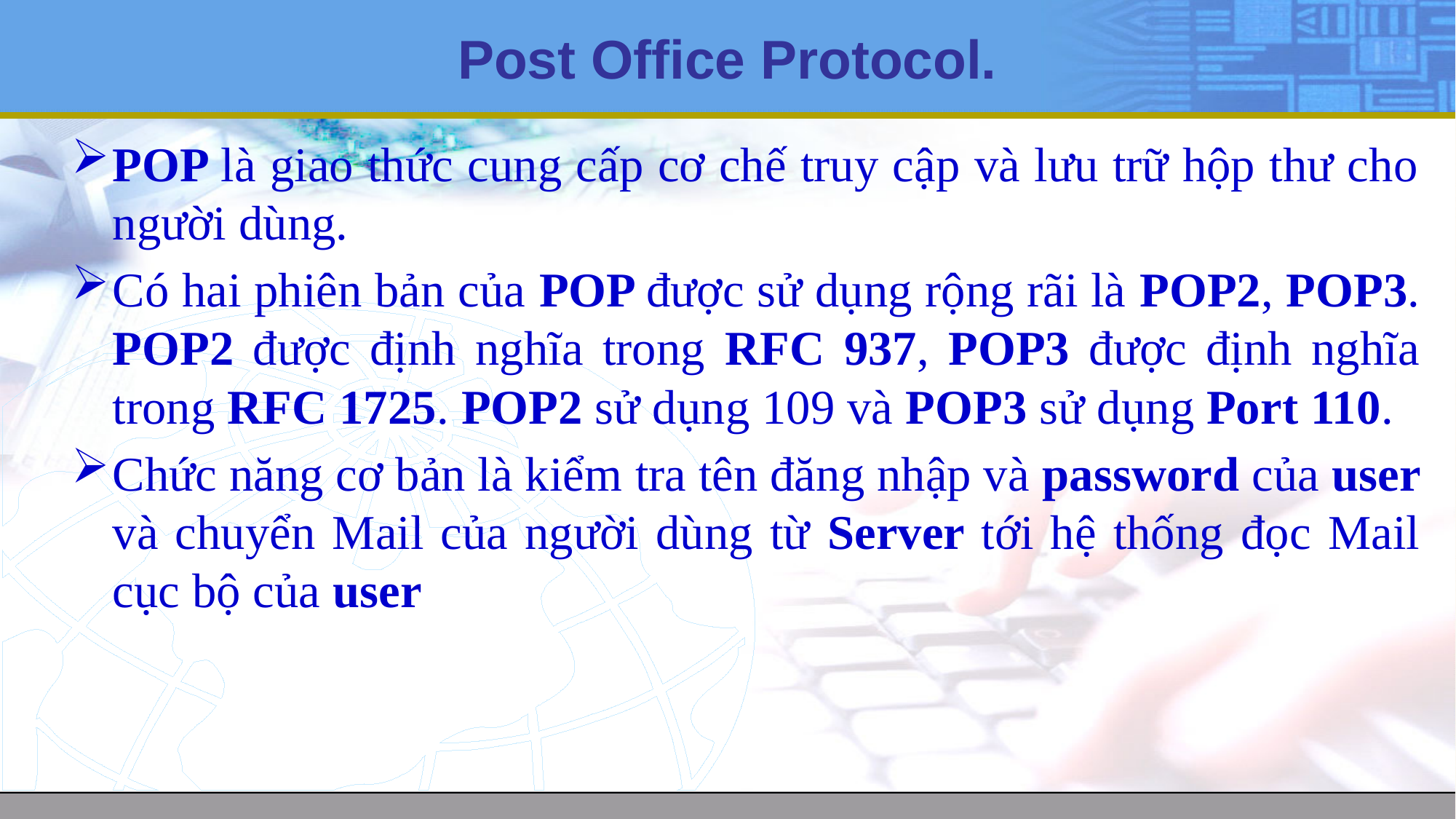

# Post Office Protocol.
POP là giao thức cung cấp cơ chế truy cập và lưu trữ hộp thư cho người dùng.
Có hai phiên bản của POP được sử dụng rộng rãi là POP2, POP3. POP2 được định nghĩa trong RFC 937, POP3 được định nghĩa trong RFC 1725. POP2 sử dụng 109 và POP3 sử dụng Port 110.
Chức năng cơ bản là kiểm tra tên đăng nhập và password của user và chuyển Mail của người dùng từ Server tới hệ thống đọc Mail cục bộ của user